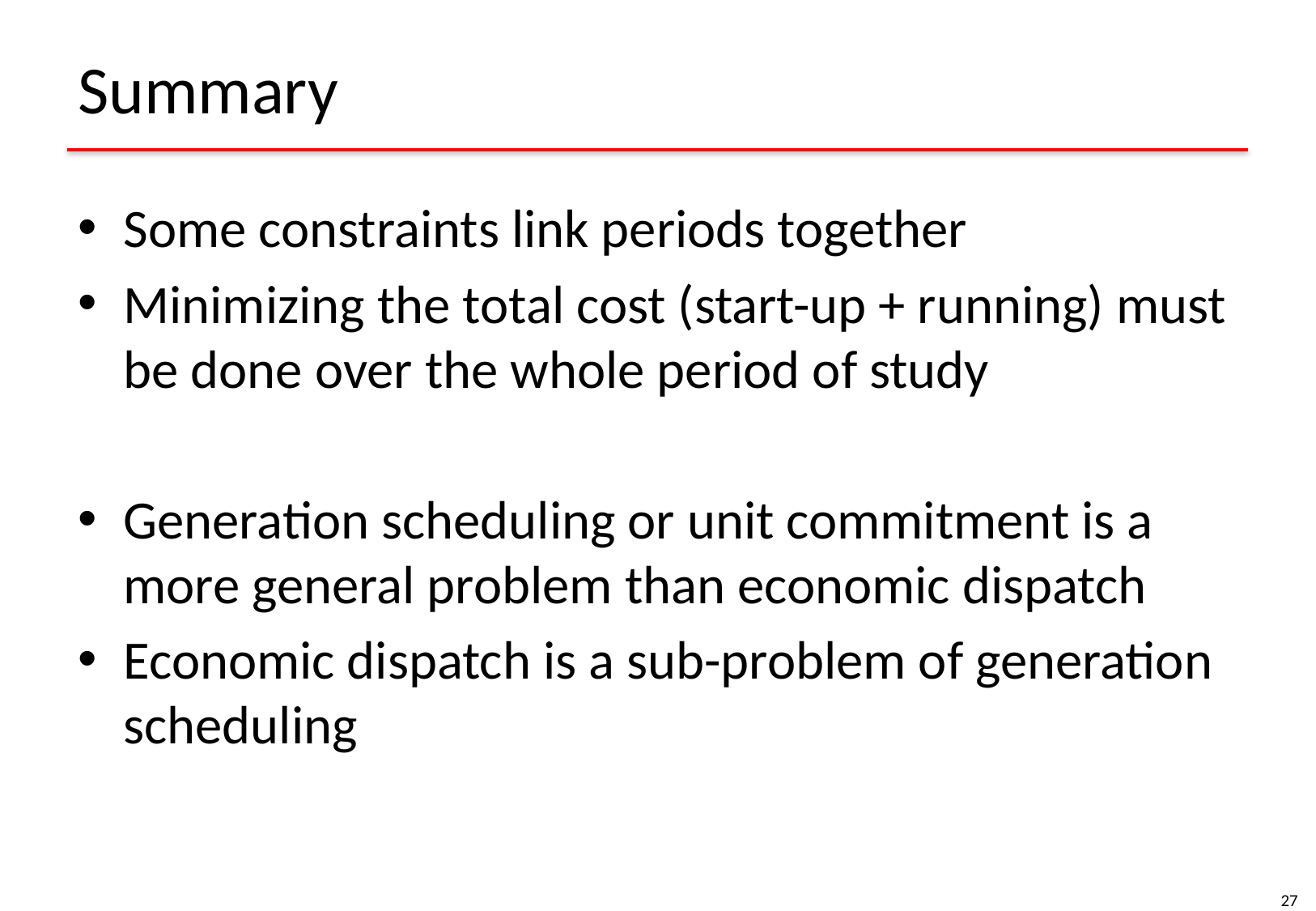

# Summary
Some constraints link periods together
Minimizing the total cost (start-up + running) must be done over the whole period of study

Generation scheduling or unit commitment is a more general problem than economic dispatch
Economic dispatch is a sub-problem of generation scheduling
27